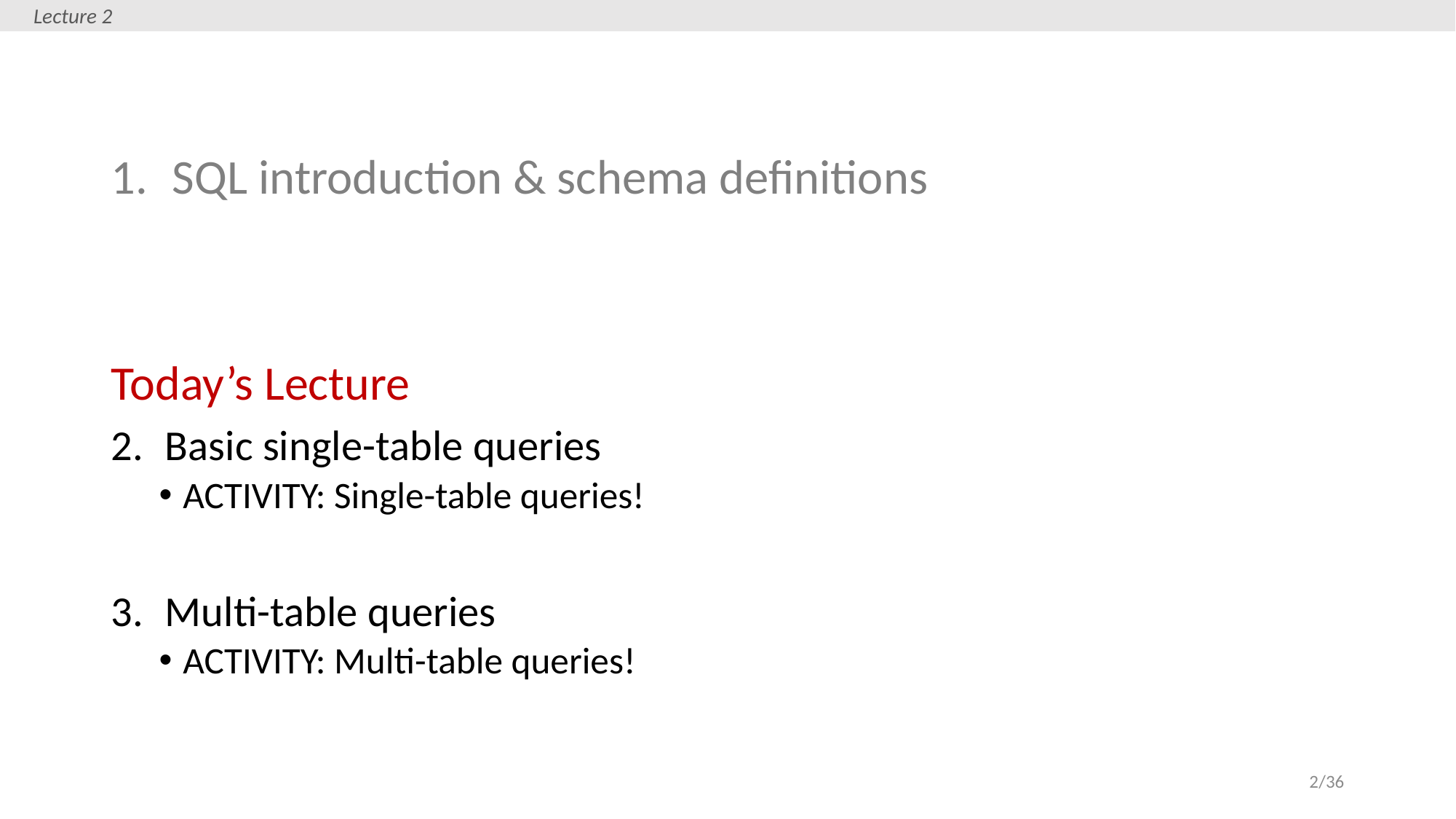

Lecture 2
# SQL introduction & schema definitions

Today’s Lecture
Basic single-table queries
ACTIVITY: Single-table queries!

Multi-table queries
ACTIVITY: Multi-table queries!

2/36